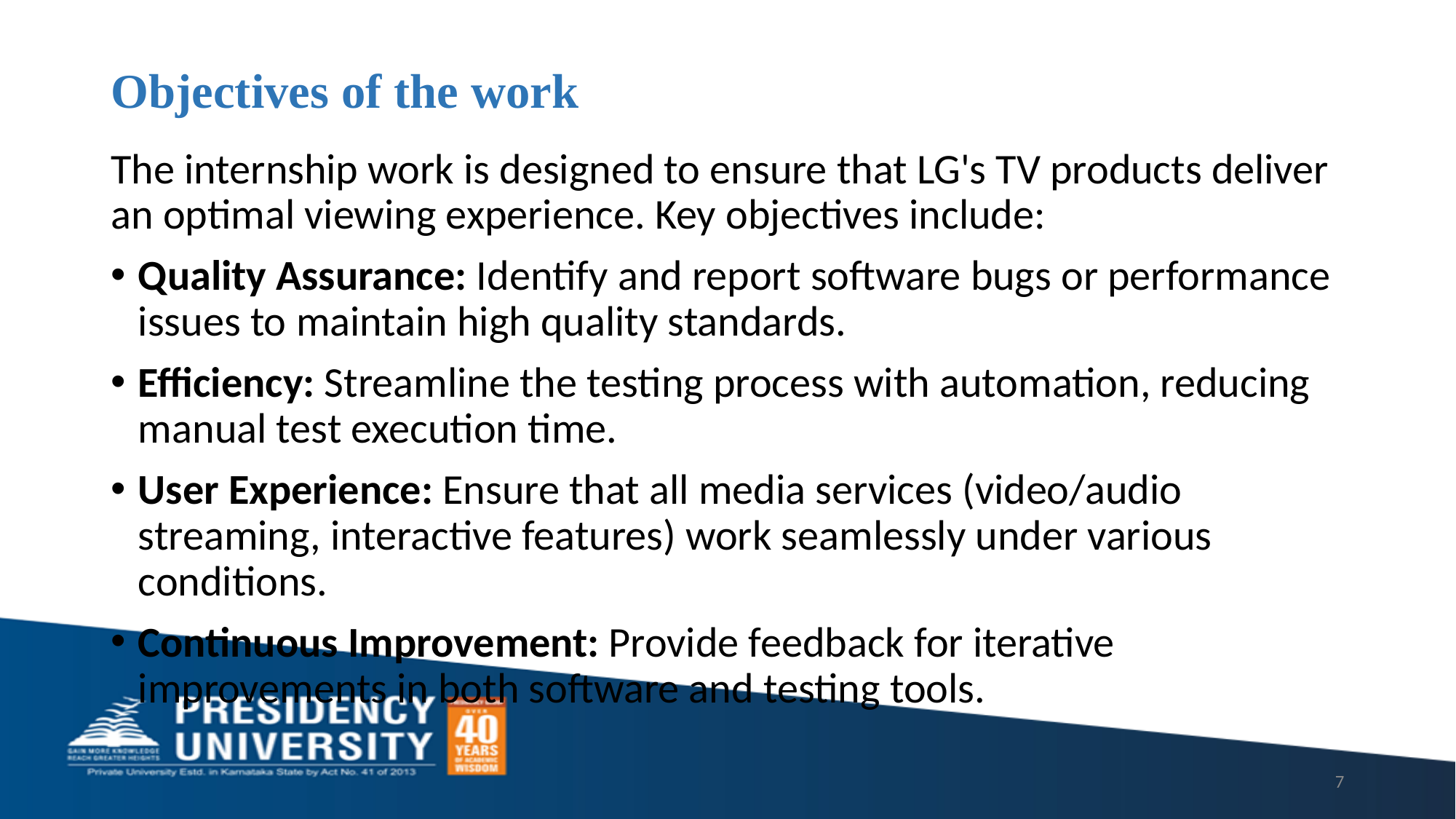

# Objectives of the work
The internship work is designed to ensure that LG's TV products deliver an optimal viewing experience. Key objectives include:
Quality Assurance: Identify and report software bugs or performance issues to maintain high quality standards.
Efficiency: Streamline the testing process with automation, reducing manual test execution time.
User Experience: Ensure that all media services (video/audio streaming, interactive features) work seamlessly under various conditions.
Continuous Improvement: Provide feedback for iterative improvements in both software and testing tools.
7